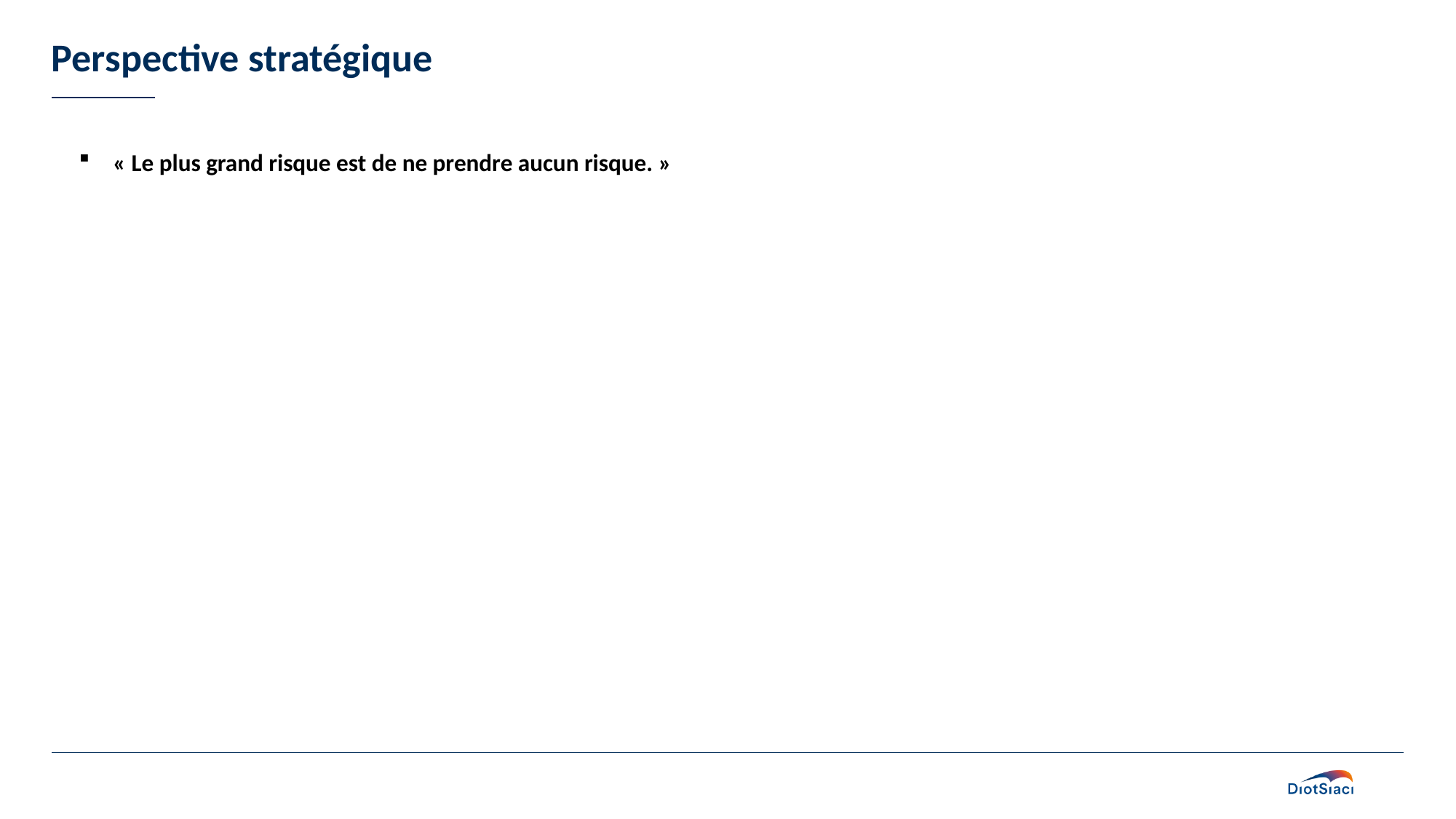

# Perspective stratégique
« Le plus grand risque est de ne prendre aucun risque. »